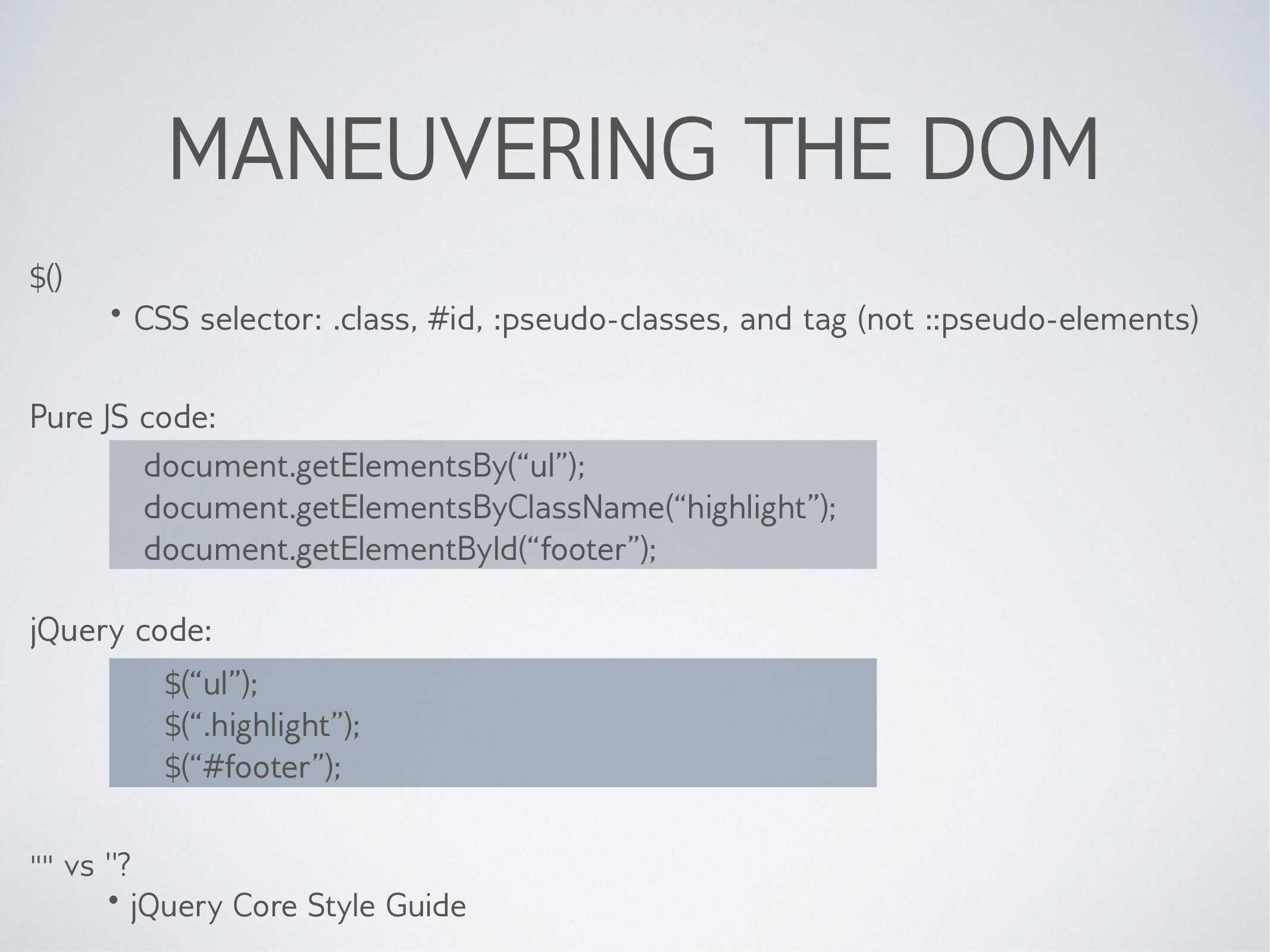

# MANEUVERING THE DOM
$()
CSS selector: .class, #id, :pseudo-classes, and tag (not ::pseudo-elements)

Pure JS code:

document.getElementsBy(“ul”);
document.getElementsByClassName(“highlight”);
document.getElementById(“footer”);
jQuery code:

$(“ul”);
$(“.highlight”);
$(“#footer”);

"" vs ''?
jQuery Core Style Guide